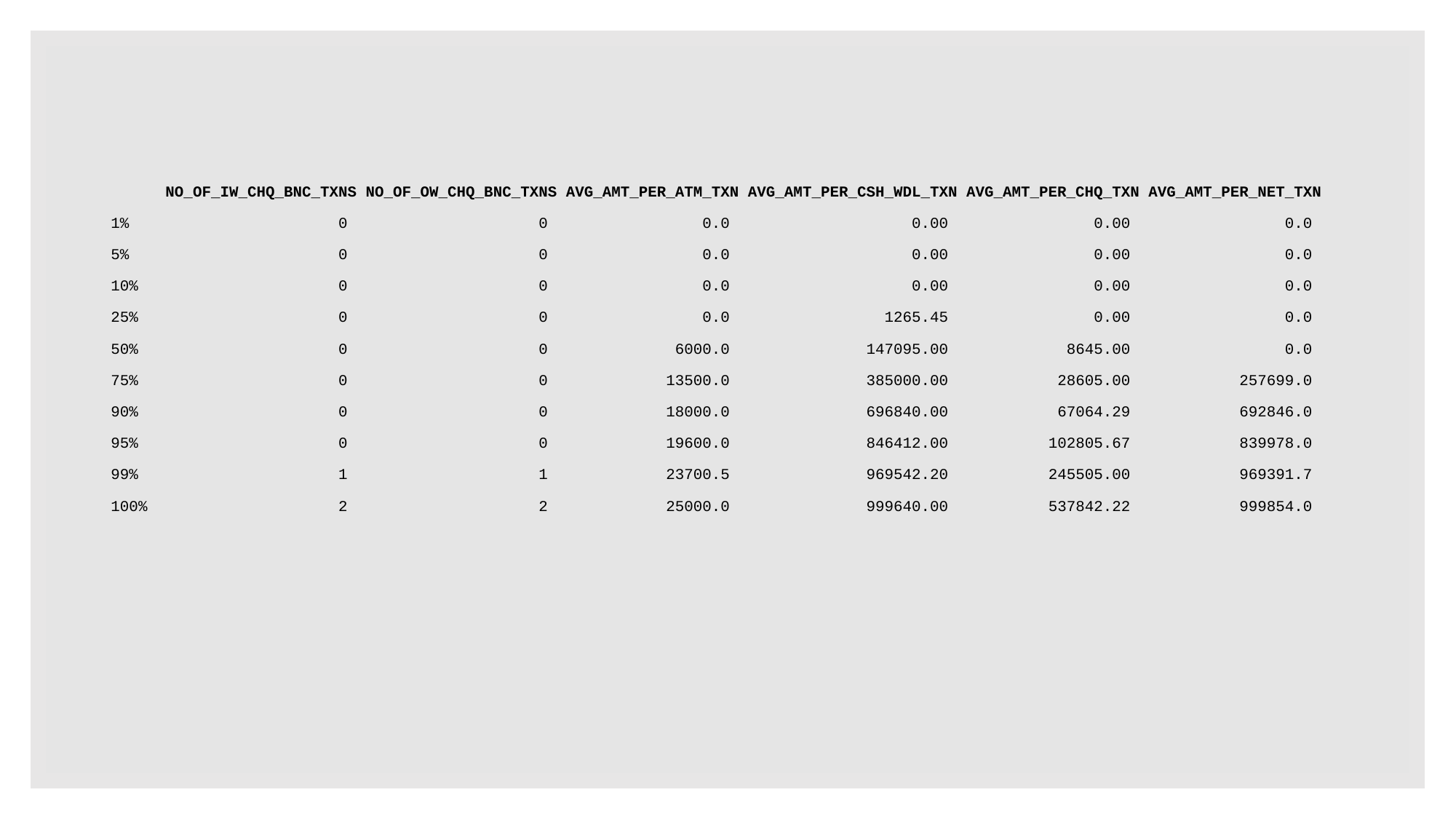

NO_OF_IW_CHQ_BNC_TXNS NO_OF_OW_CHQ_BNC_TXNS AVG_AMT_PER_ATM_TXN AVG_AMT_PER_CSH_WDL_TXN AVG_AMT_PER_CHQ_TXN AVG_AMT_PER_NET_TXN
1%                       0                     0                 0.0                    0.00                0.00                 0.0
5%                       0                     0                 0.0                    0.00                0.00                 0.0
10%                      0                     0                 0.0                    0.00                0.00                 0.0
25%                      0                     0                 0.0                 1265.45                0.00                 0.0
50%                      0                     0              6000.0               147095.00             8645.00                 0.0
75%                      0                     0             13500.0               385000.00            28605.00            257699.0
90%                      0                     0             18000.0               696840.00            67064.29            692846.0
95%                      0                     0             19600.0               846412.00           102805.67            839978.0
99%                      1                     1             23700.5               969542.20           245505.00            969391.7
100%                     2                     2             25000.0               999640.00           537842.22            999854.0